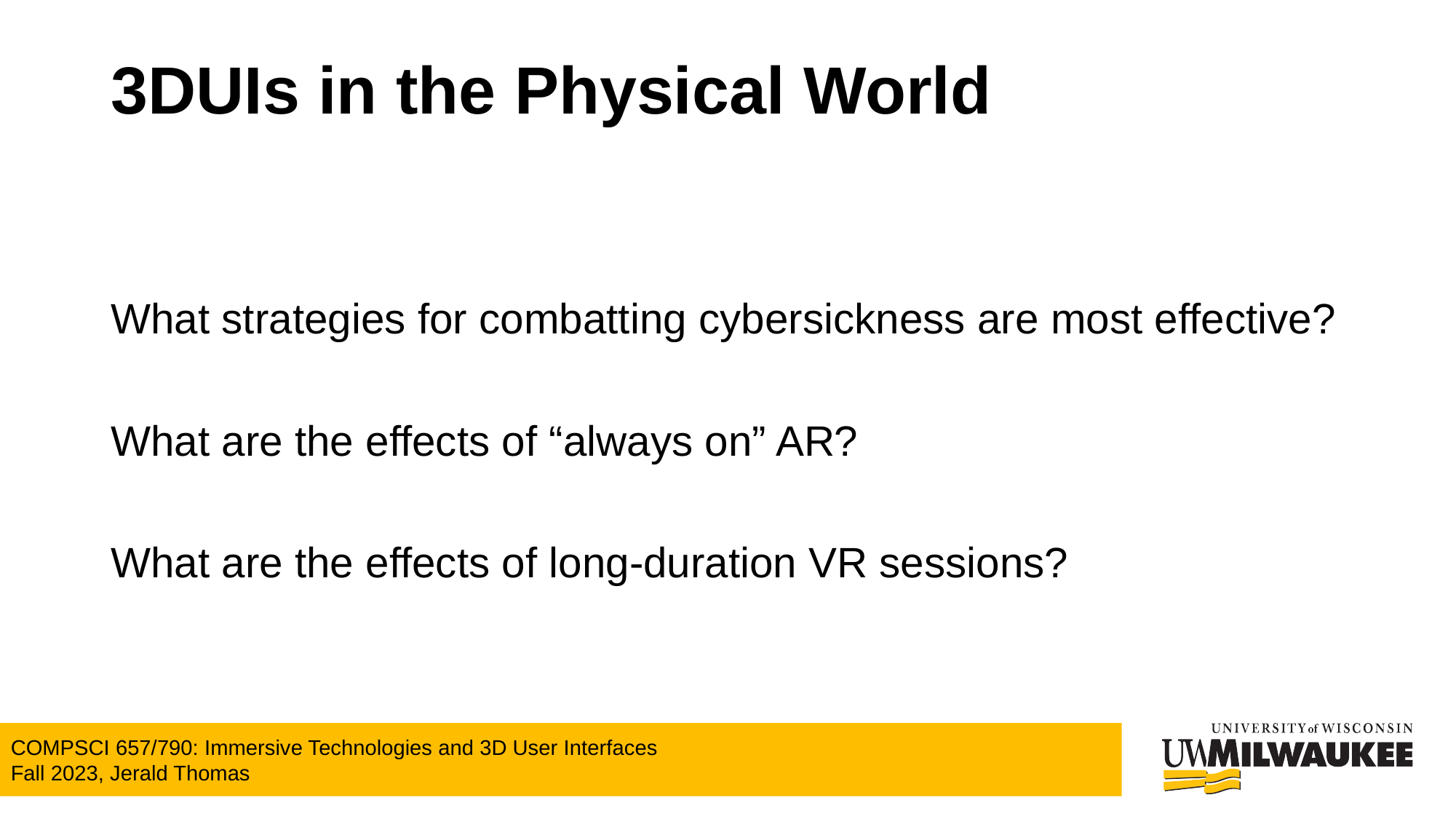

# 3DUIs in the Physical World
What strategies for combatting cybersickness are most effective?

What are the effects of “always on” AR?

What are the effects of long-duration VR sessions?